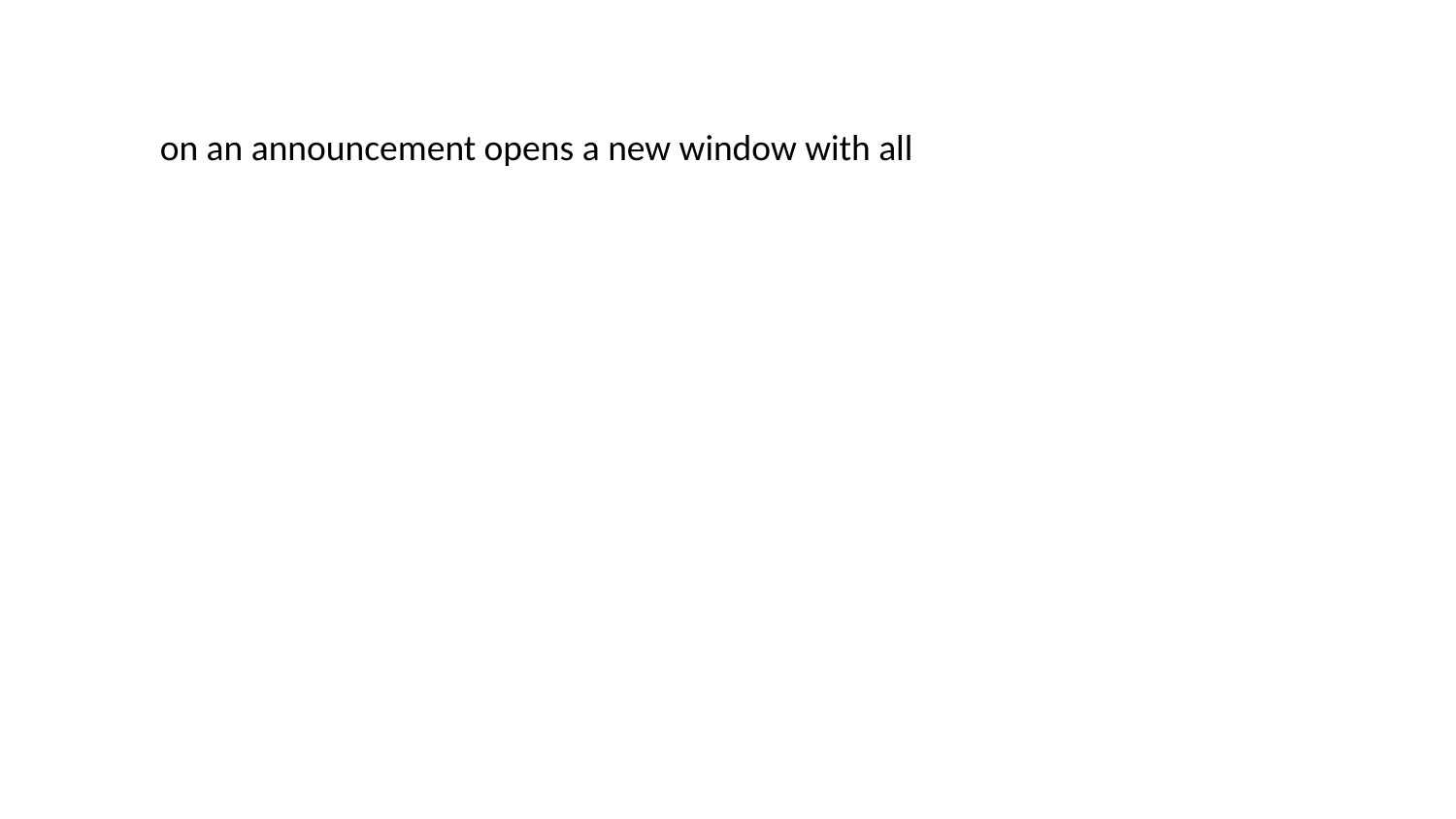

on an announcement opens a new window with all